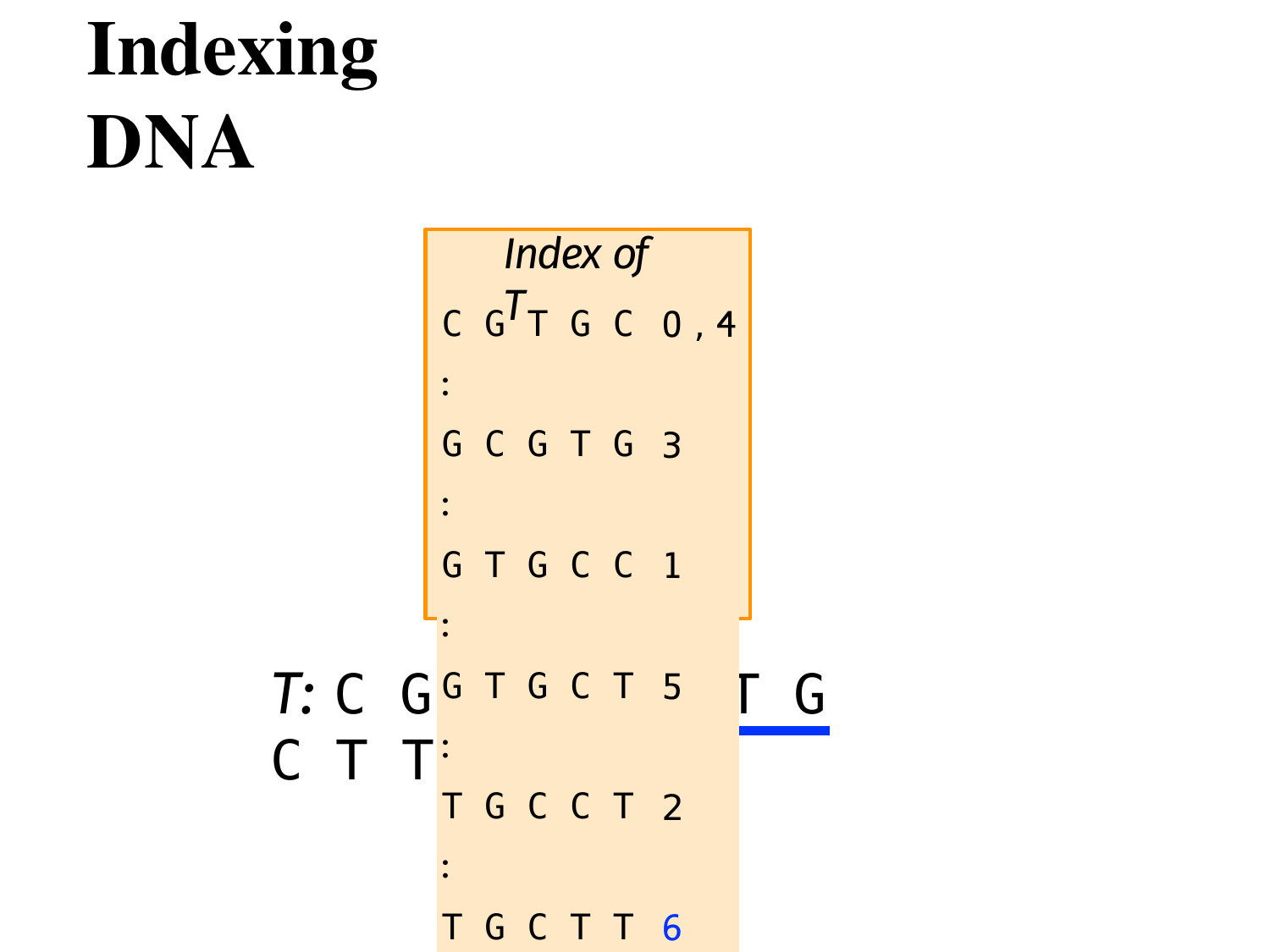

# Indexing DNA
Index of T

| C G T G C : | 0 , 4 |
| --- | --- |
| G C G T G : | 3 |
| G T G C C : | 1 |
| G T G C T : | 5 |
| T G C C T : | 2 |
| T G C T T : | 6 |
T: C G T G C G T G C T T